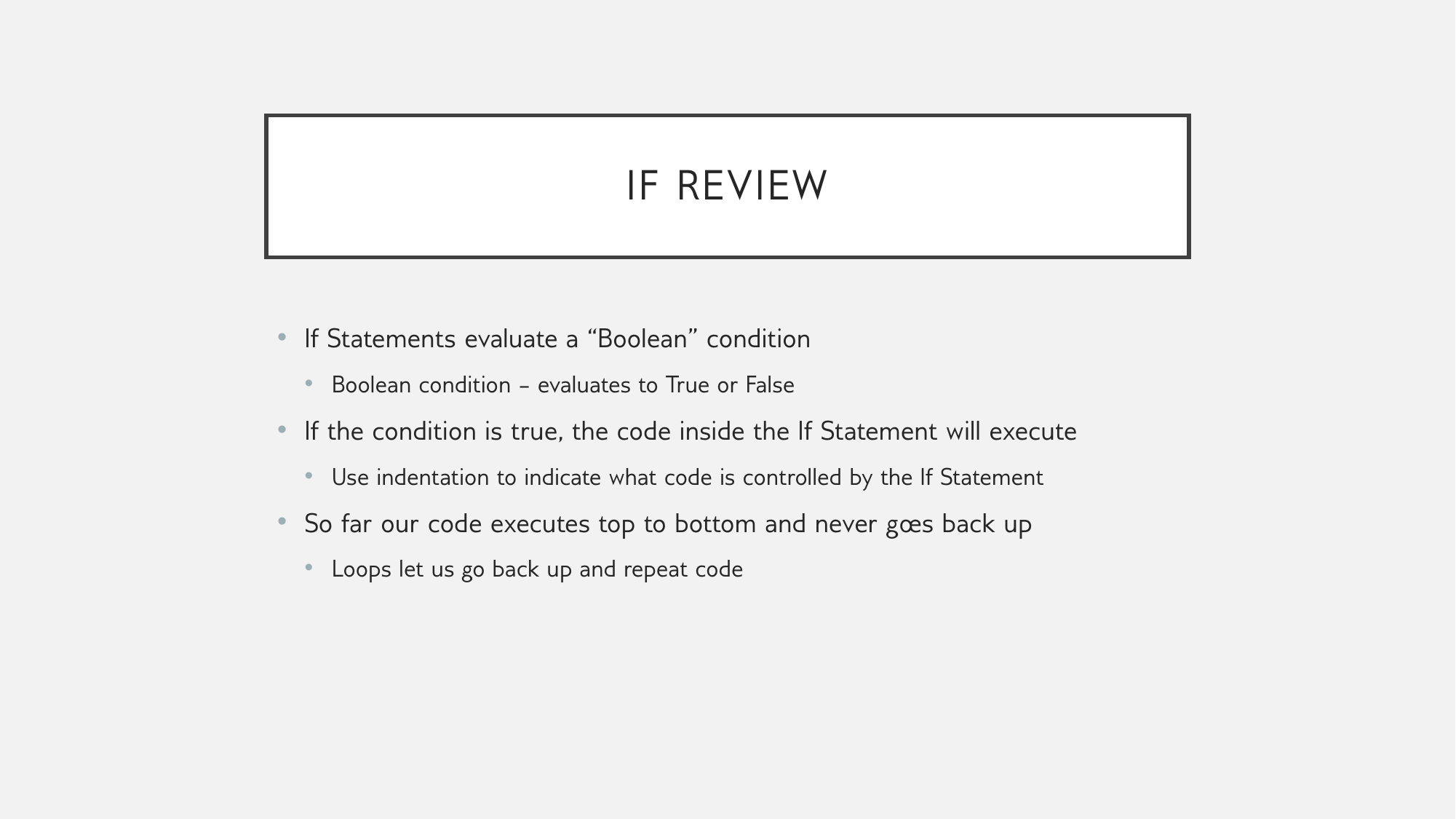

# If Review
If Statements evaluate a “Boolean” condition
Boolean condition – evaluates to True or False
If the condition is true, the code inside the If Statement will execute
Use indentation to indicate what code is controlled by the If Statement
So far our code executes top to bottom and never goes back up
Loops let us go back up and repeat code